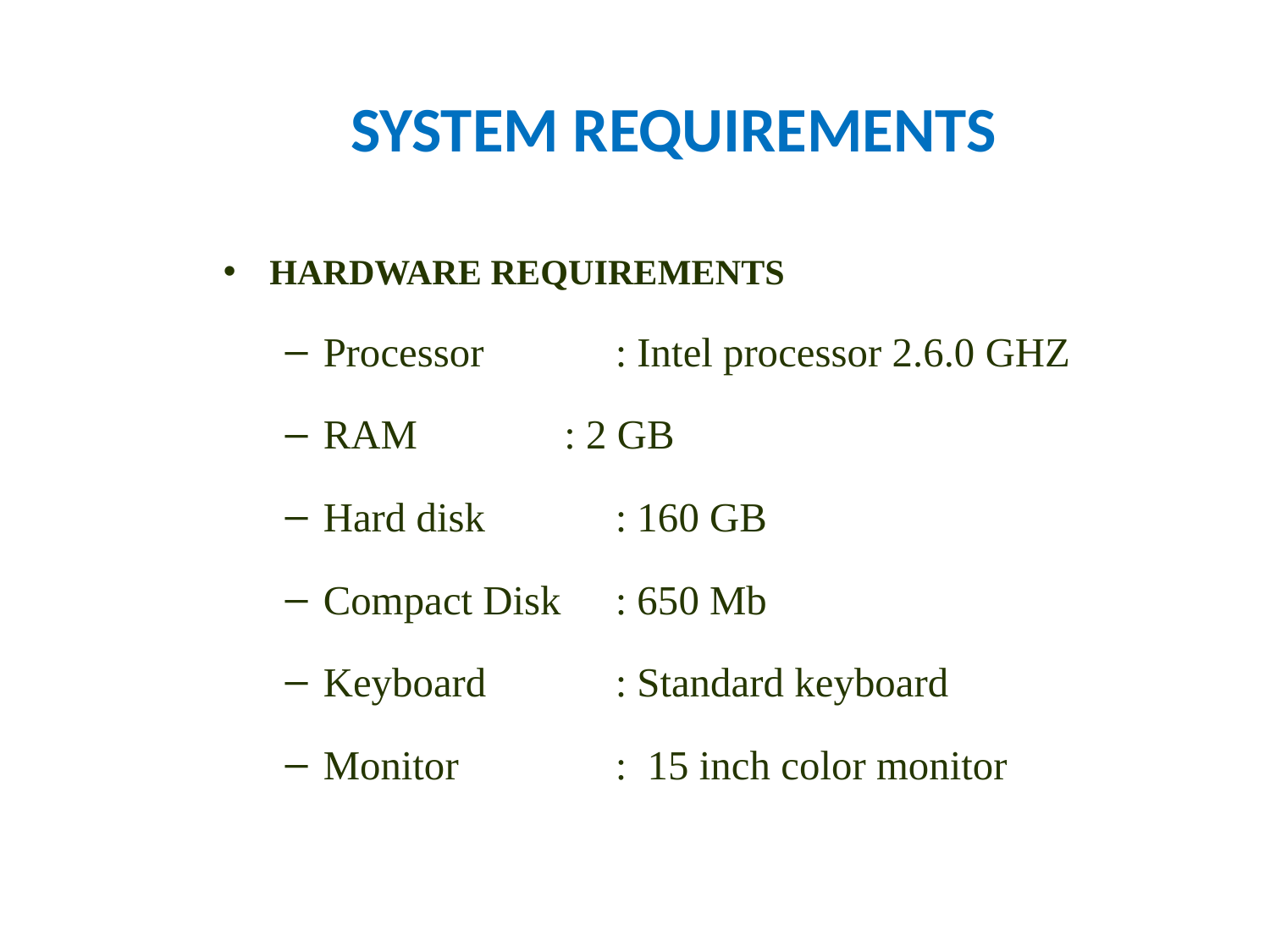

# SYSTEM REQUIREMENTS
HARDWARE REQUIREMENTS
Processor        	: Intel processor 2.6.0 GHZ
RAM  	            : 2 GB
Hard disk        	: 160 GB
Compact Disk 	: 650 Mb
Keyboard        	: Standard keyboard
Monitor           	:  15 inch color monitor